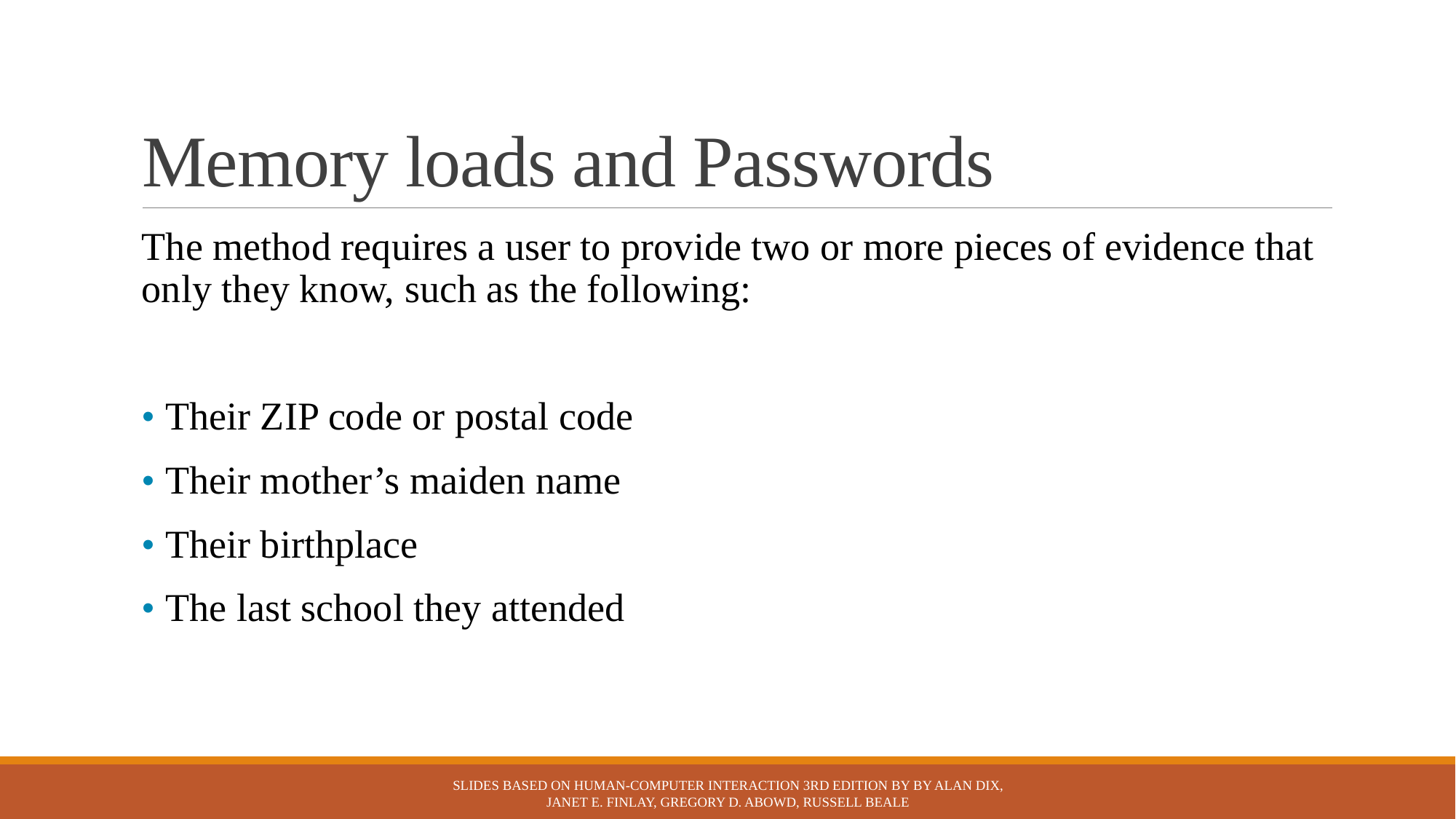

# Memory loads and Passwords
The method requires a user to provide two or more pieces of evidence that only they know, such as the following:

• Their ZIP code or postal code
• Their mother’s maiden name
• Their birthplace
• The last school they attended

Slides based on Human-Computer Interaction 3rd Edition by by Alan Dix, Janet E. Finlay, Gregory D. Abowd, Russell Beale